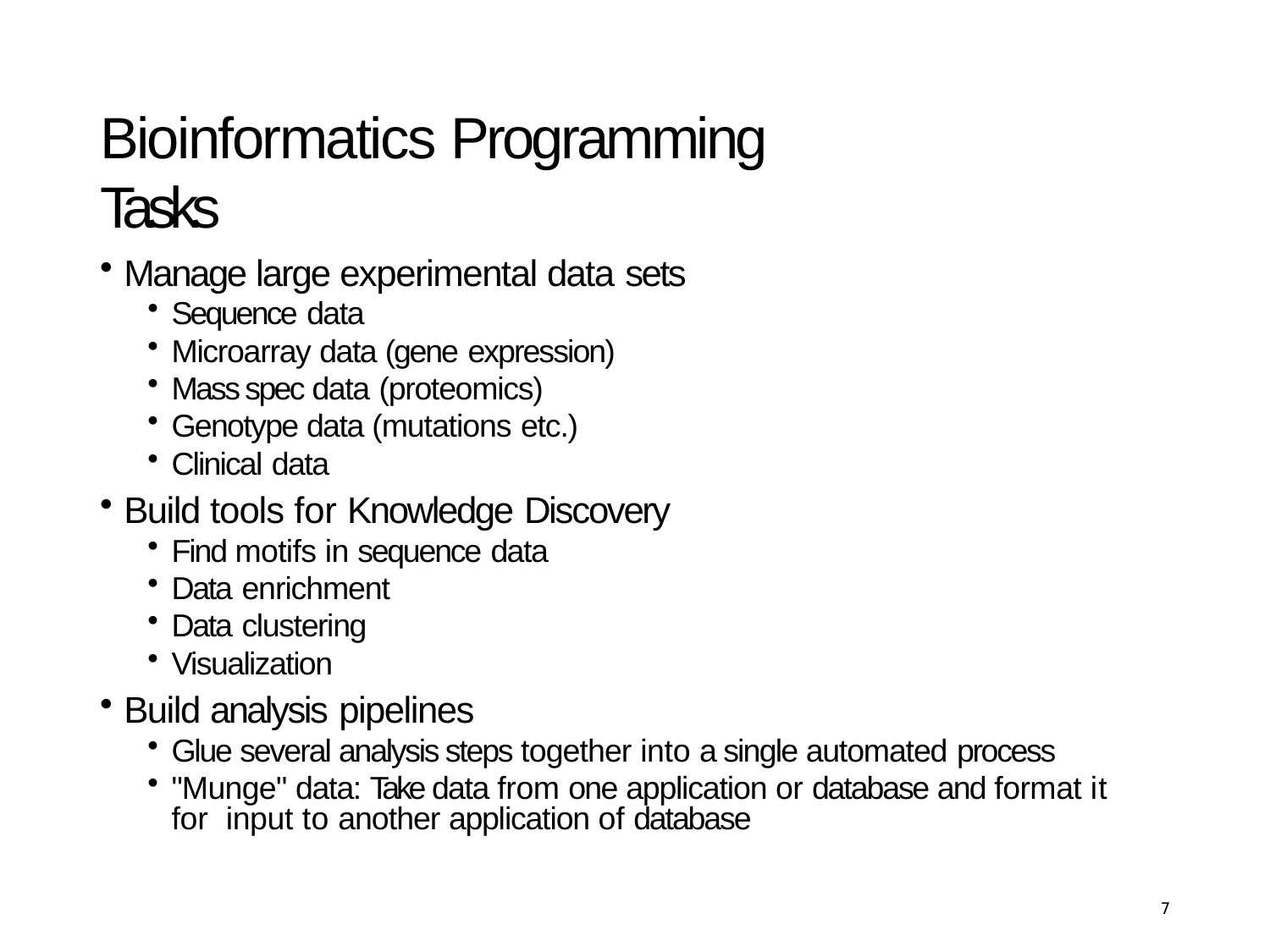

# Bioinformatics Programming Tasks
Manage large experimental data sets
Sequence data
Microarray data (gene expression)
Mass spec data (proteomics)
Genotype data (mutations etc.)
Clinical data
Build tools for Knowledge Discovery
Find motifs in sequence data
Data enrichment
Data clustering
Visualization
Build analysis pipelines
Glue several analysis steps together into a single automated process
"Munge" data: Take data from one application or database and format it for  input to another application of database
7